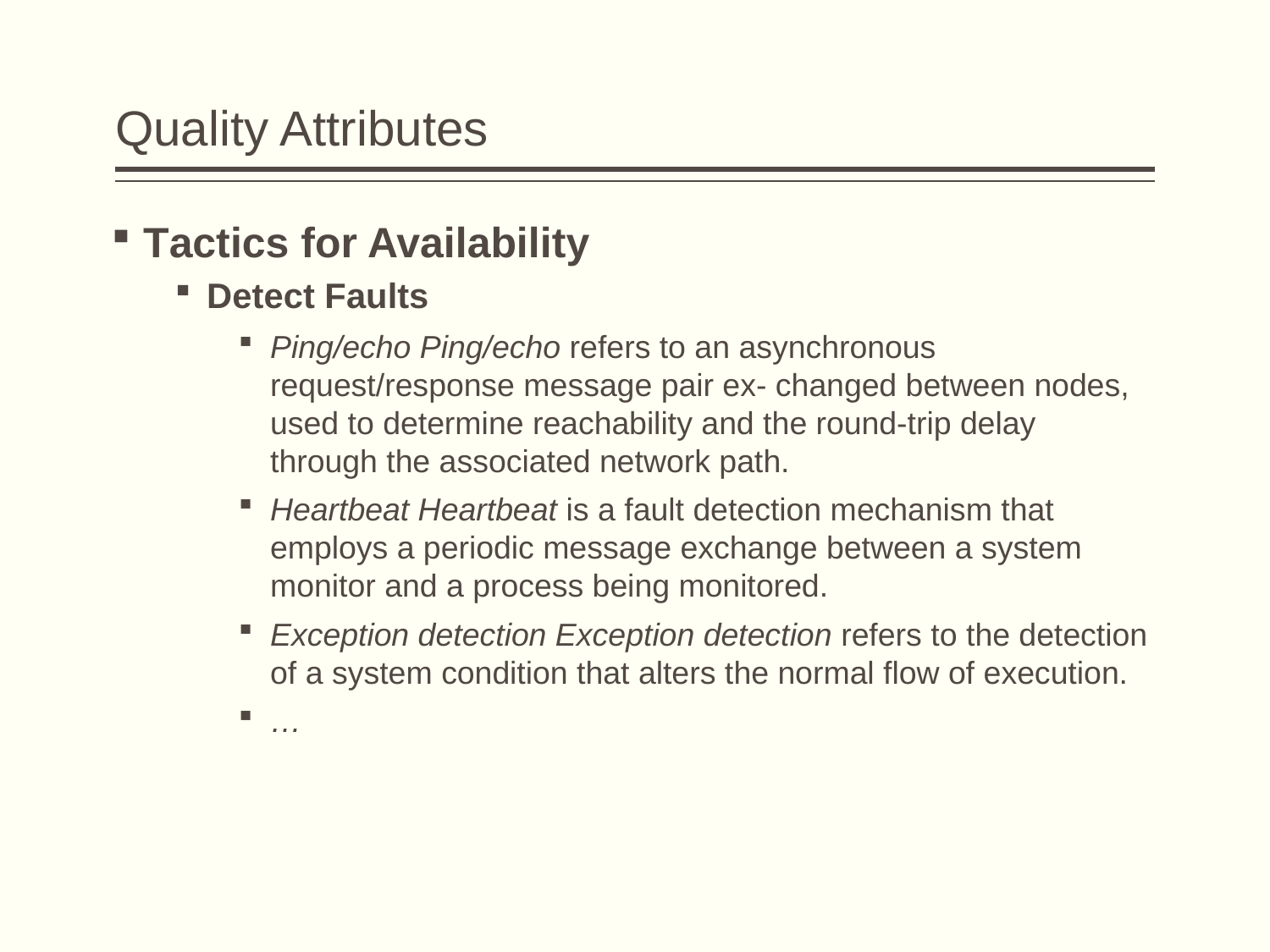

# Quality Attributes
Tactics for Availability
Detect Faults
Ping/echo Ping/echo refers to an asynchronous request/response message pair ex- changed between nodes, used to determine reachability and the round-trip delay through the associated network path.
Heartbeat Heartbeat is a fault detection mechanism that employs a periodic message exchange between a system monitor and a process being monitored.
Exception detection Exception detection refers to the detection of a system condition that alters the normal flow of execution.
…